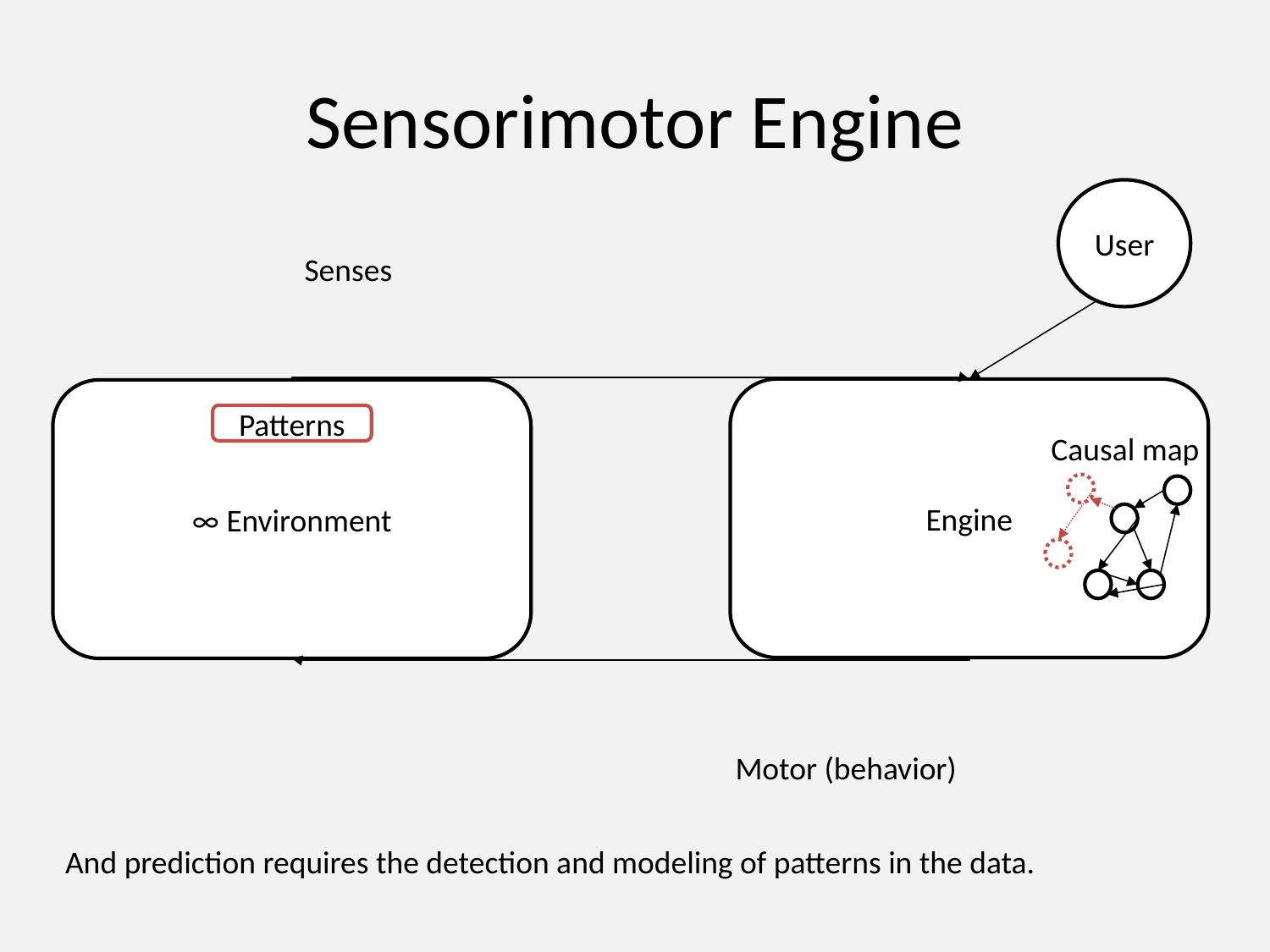

# Sensorimotor Engine
User
Senses
Engine
∞ Environment
Patterns
Causal map

Motor (behavior)
And prediction requires the detection and modeling of patterns in the data.